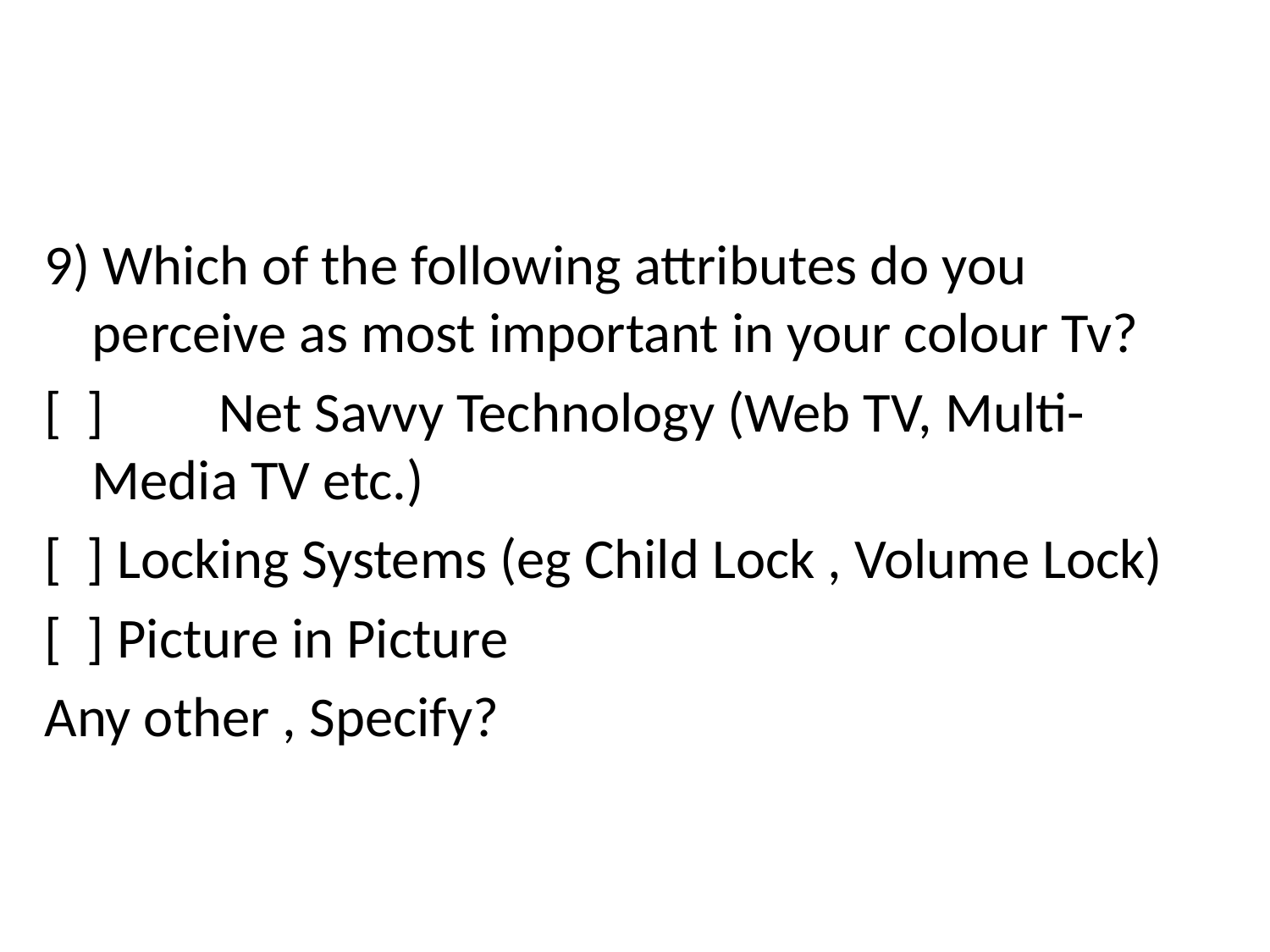

#
9) Which of the following attributes do you perceive as most important in your colour Tv?
[  ]	Net Savvy Technology (Web TV, Multi-Media TV etc.)
[  ] Locking Systems (eg Child Lock , Volume Lock)
[  ] Picture in Picture
Any other , Specify?